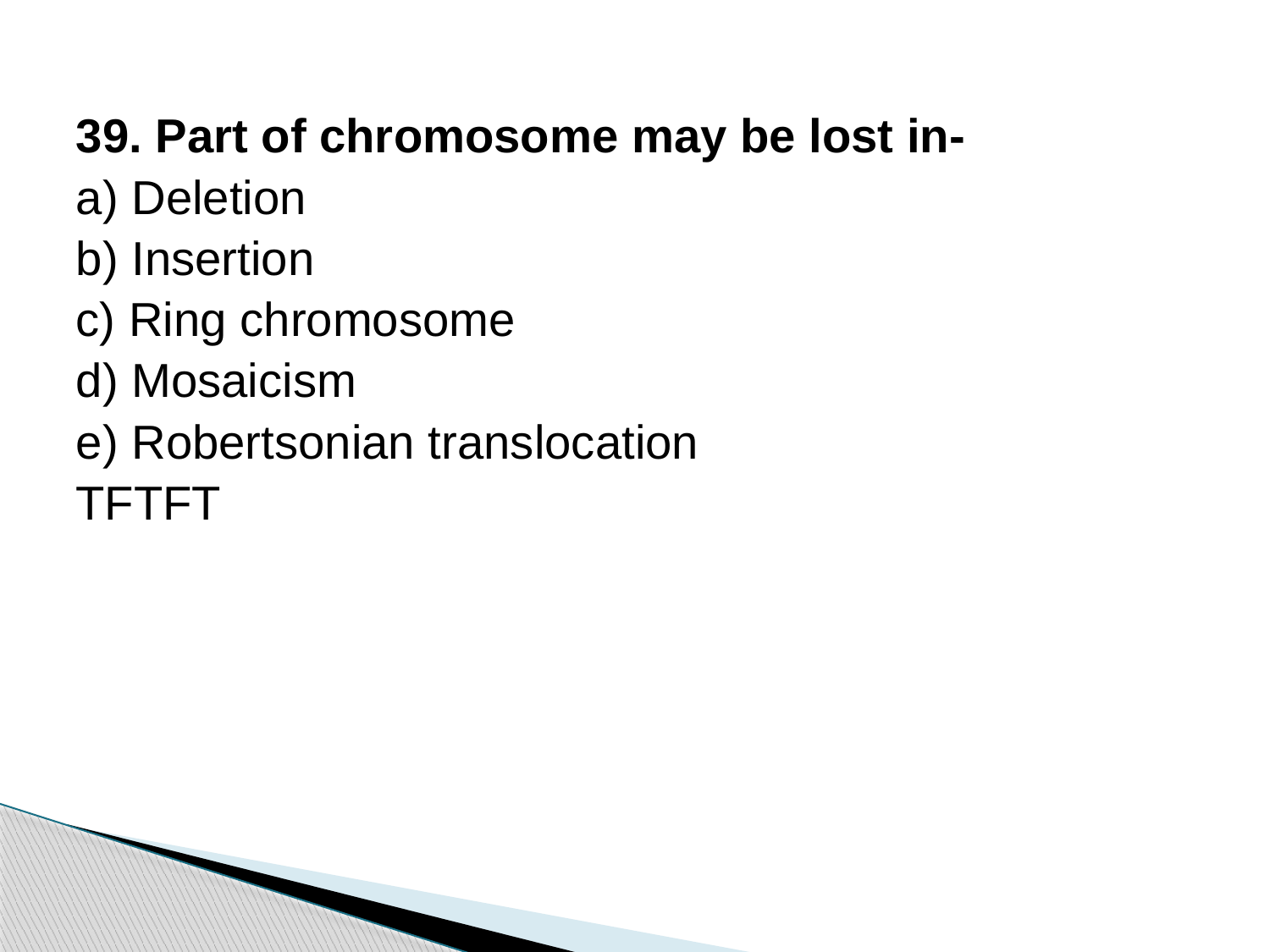

39. Part of chromosome may be lost in-
a) Deletion
b) Insertion
c) Ring chromosome
d) Mosaicism
e) Robertsonian translocation
TFTFT